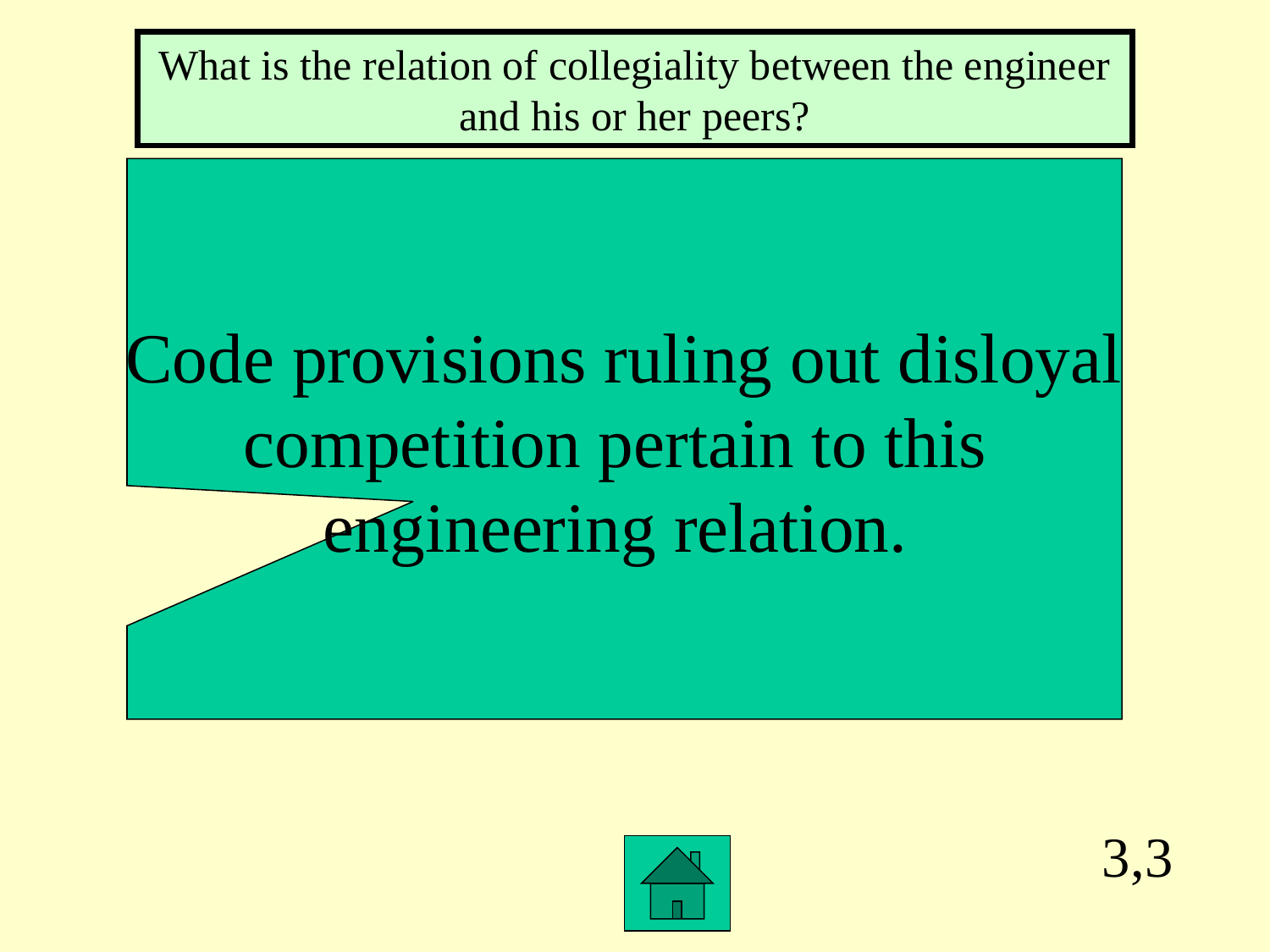

What is the relation of collegiality between the engineer and his or her peers?
Code provisions ruling out disloyal
competition pertain to this
engineering relation.
3,3